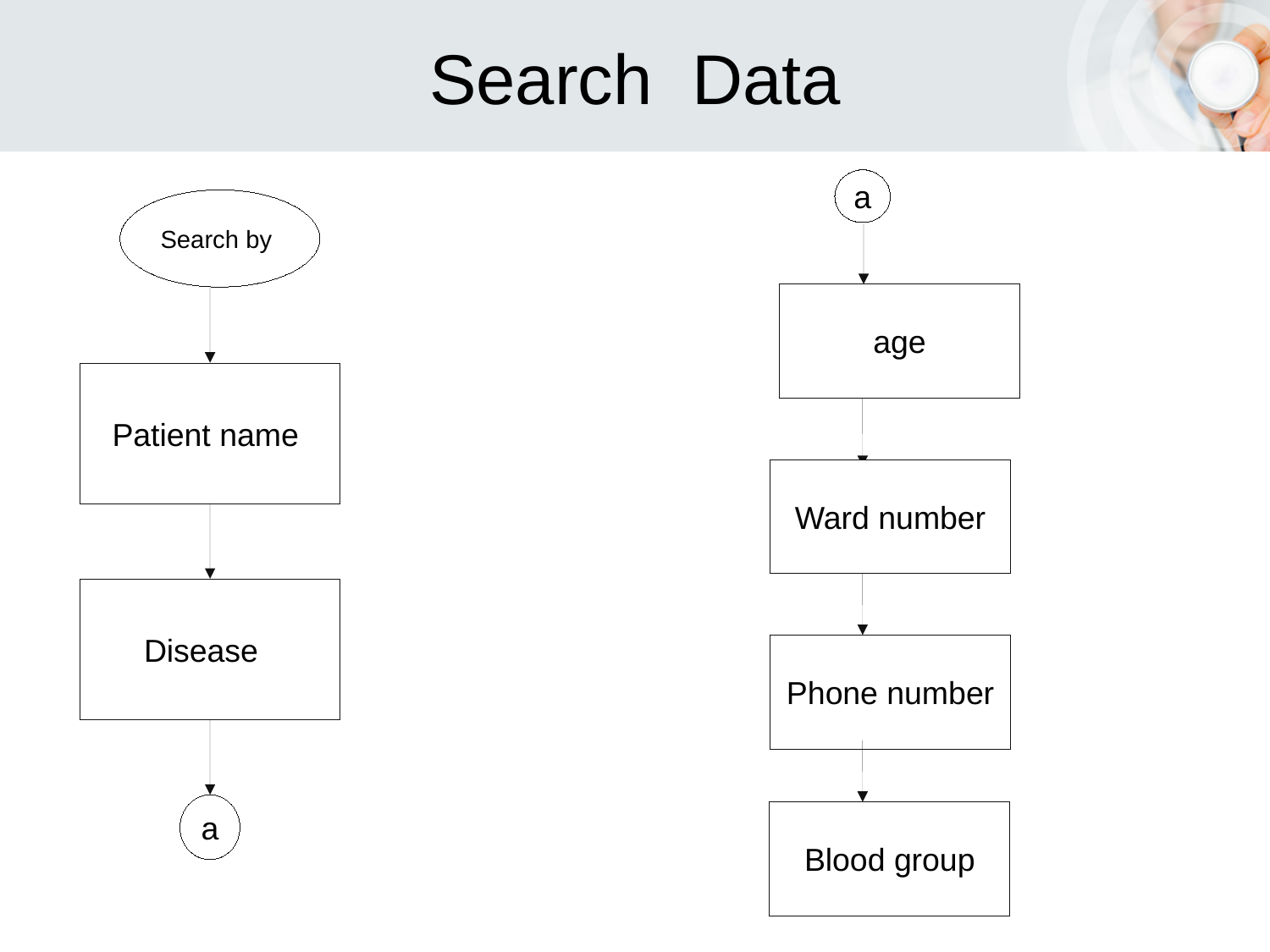

Search  Data
a

age
Ward number

Phone number

Blood group
Search by

Patient name

Disease

a